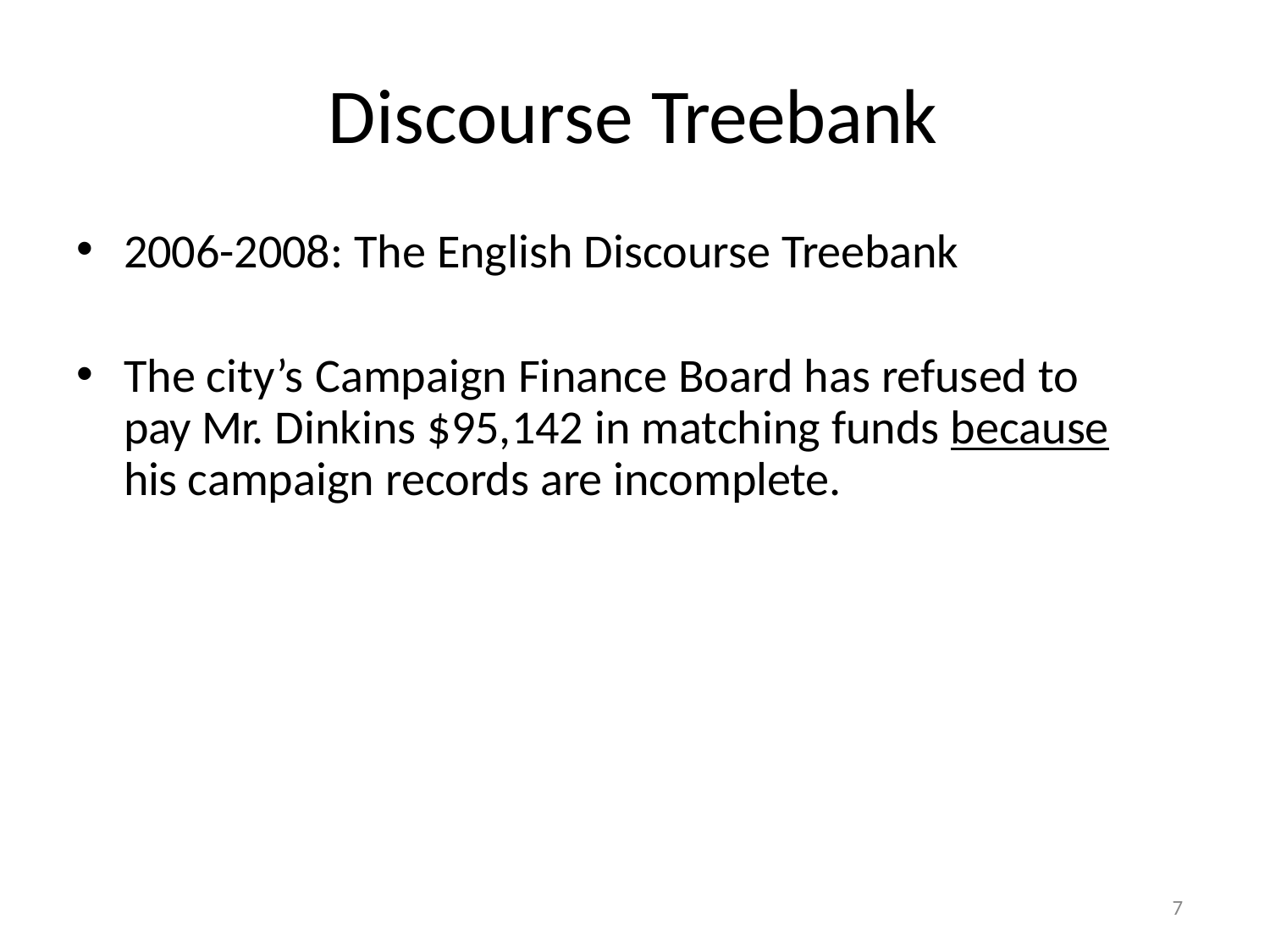

# Discourse Treebank
2006-2008: The English Discourse Treebank

The city’s Campaign Finance Board has refused to pay Mr. Dinkins $95,142 in matching funds because his campaign records are incomplete.

7